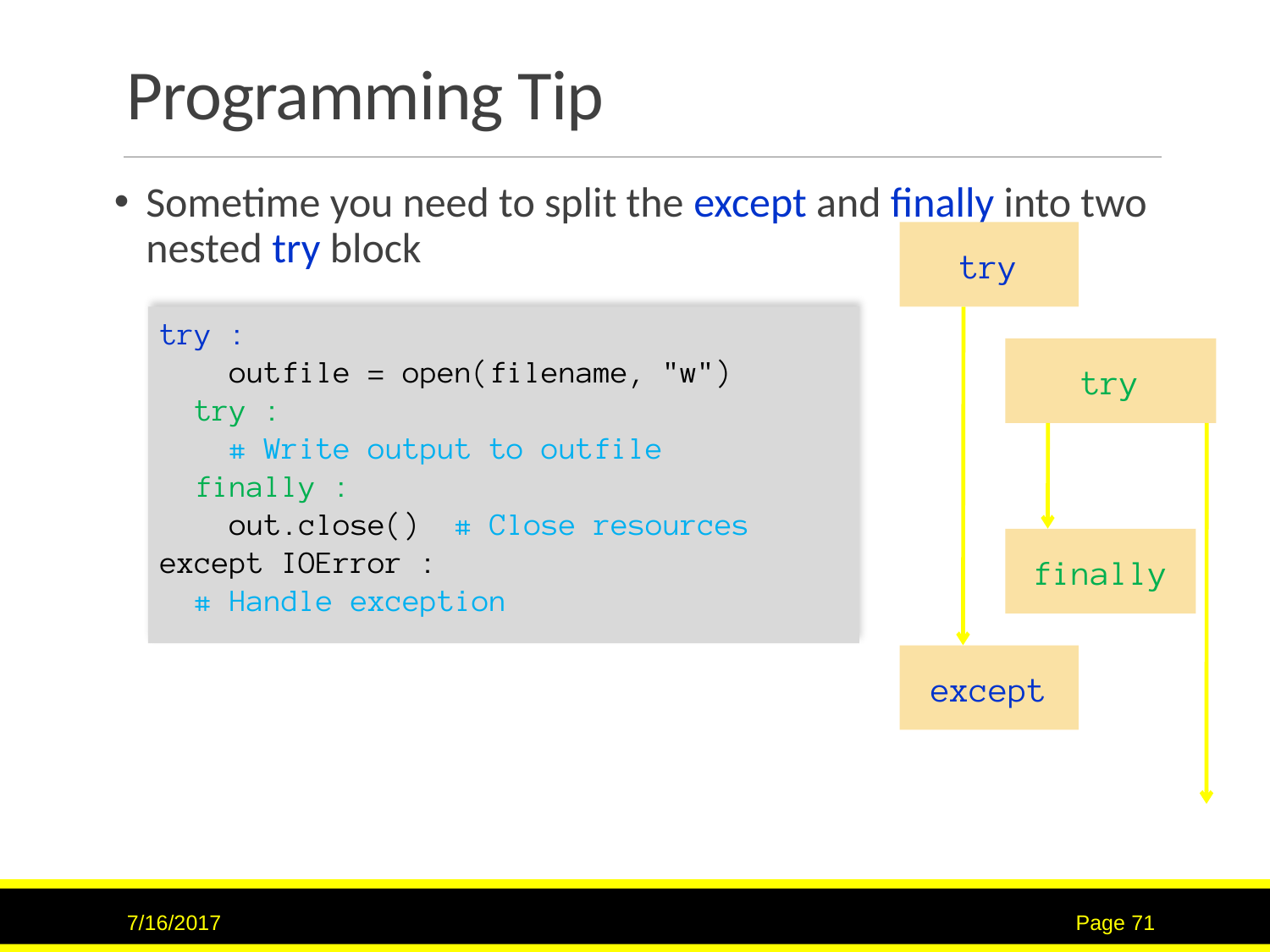

# Programming Tip
Sometime you need to split the except and finally into two nested try block

try
try :
    outfile = open(filename, "w")
  try :
    # Write output to outfile
  finally :
    out.close()  # Close resources
except IOError :
  # Handle exception

try
finally
except
7/16/2017
Page 71